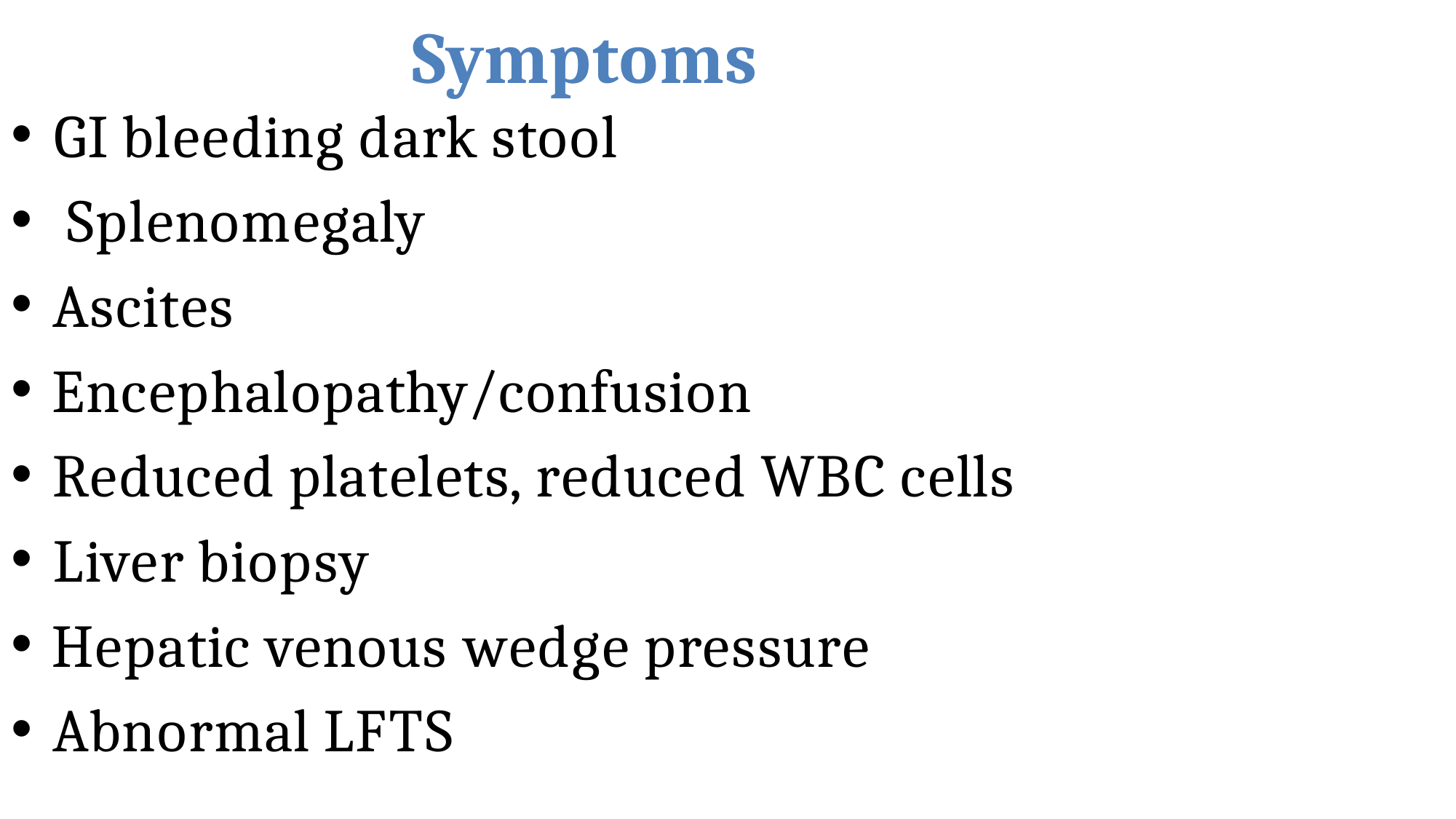

# Symptoms
GI bleeding dark stool
 Splenomegaly
Ascites
Encephalopathy/confusion
Reduced platelets, reduced WBC cells
Liver biopsy
Hepatic venous wedge pressure
Abnormal LFTS